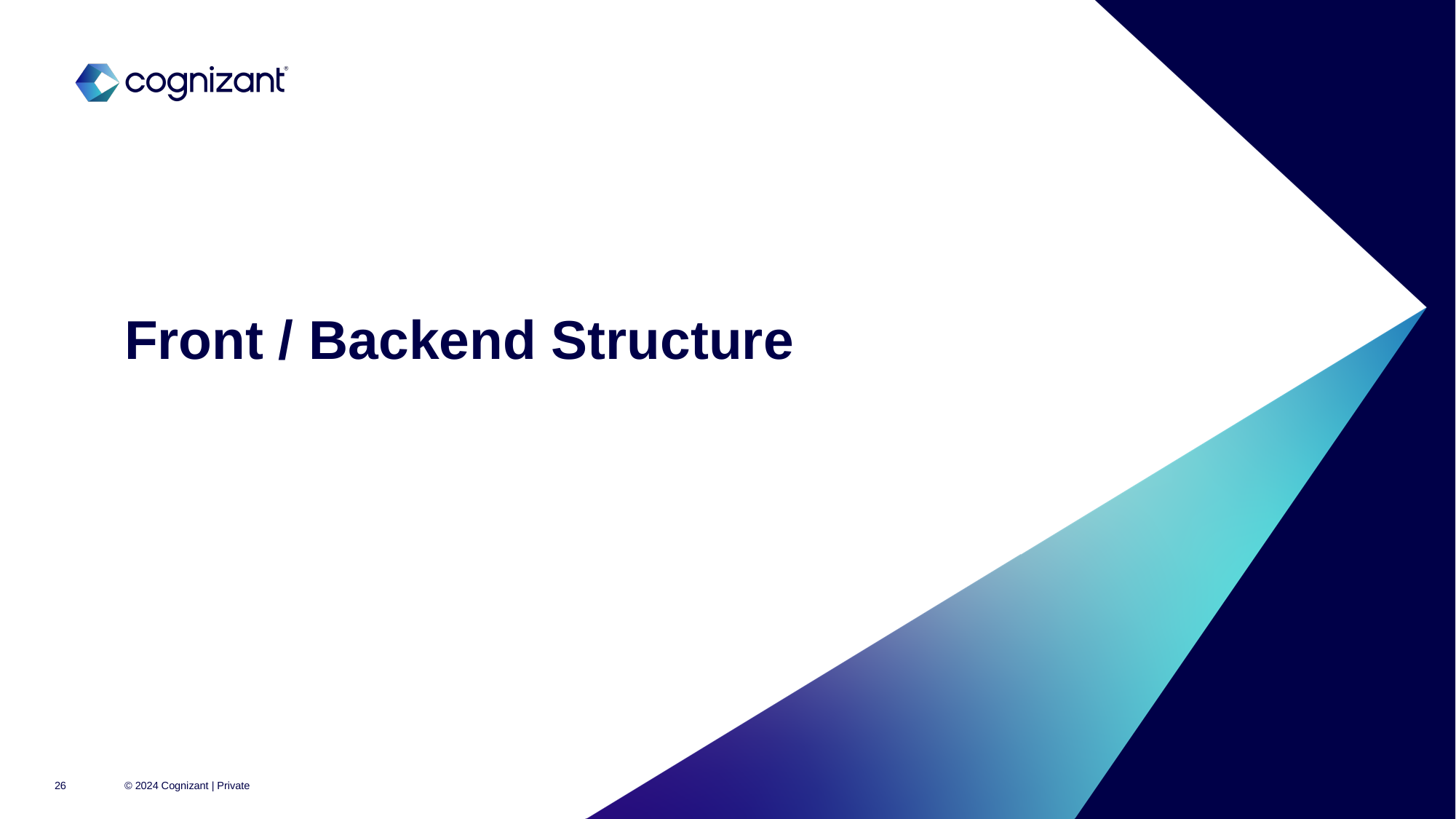

# Front / Backend Structure

© 2024 Cognizant | Private
26